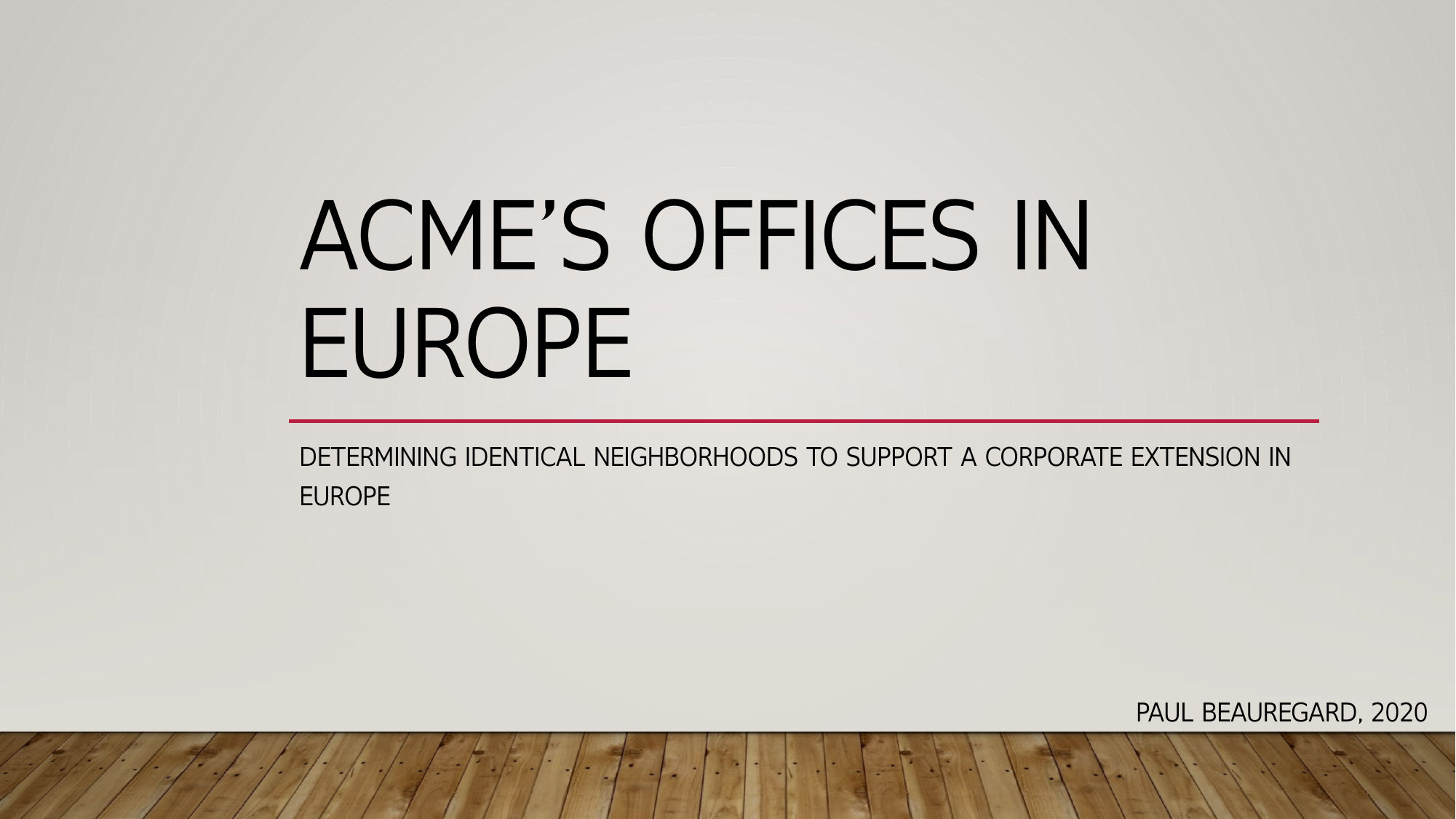

# ACME’s offices in EUrope
Determining identical neighborhoods to support a corporate extension in Europe
Paul Beauregard, 2020